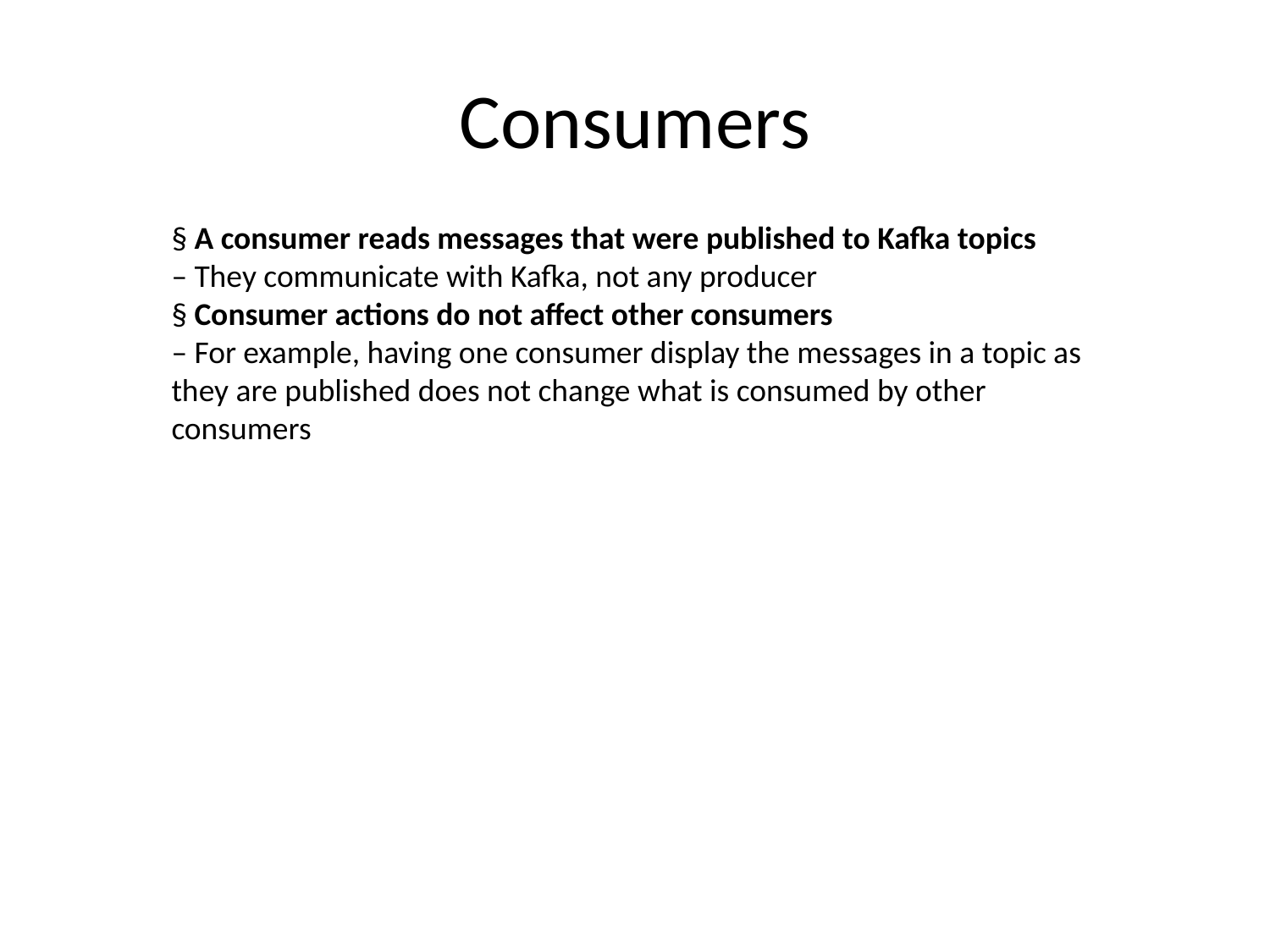

# Consumers
§ A consumer reads messages that were published to Kafka topics
– They communicate with Kafka, not any producer
§ Consumer actions do not affect other consumers
– For example, having one consumer display the messages in a topic as
they are published does not change what is consumed by other
consumers